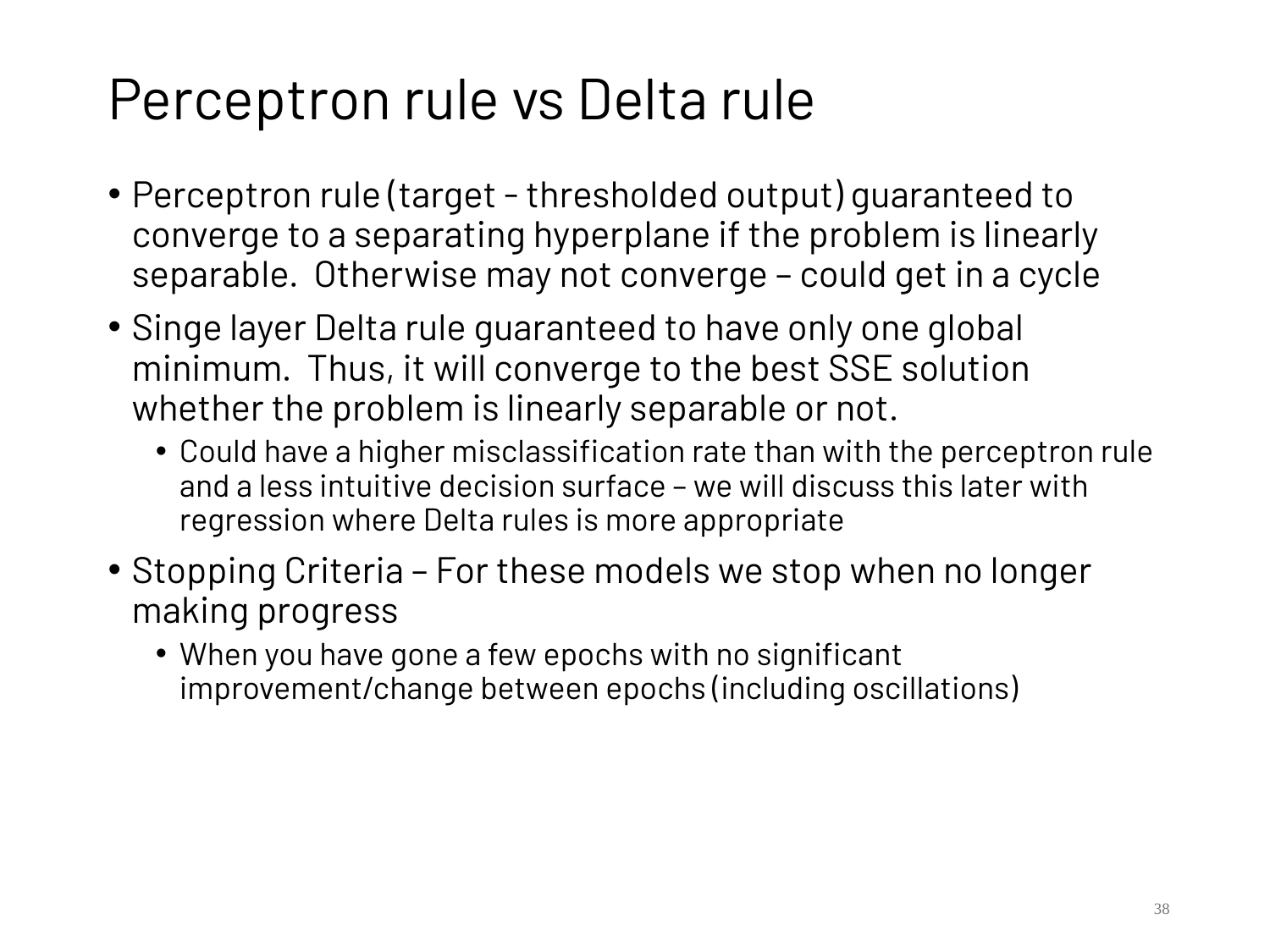

# Perceptron rule vs Delta rule
Perceptron rule (target - thresholded output) guaranteed to converge to a separating hyperplane if the problem is linearly separable.  Otherwise may not converge – could get in a cycle
Singe layer Delta rule guaranteed to have only one global minimum.  Thus, it will converge to the best SSE solution whether the problem is linearly separable or not.
Could have a higher misclassification rate than with the perceptron rule and a less intuitive decision surface – we will discuss this later with regression where Delta rules is more appropriate
Stopping Criteria – For these models we stop when no longer making progress
When you have gone a few epochs with no significant improvement/change between epochs (including oscillations)

38